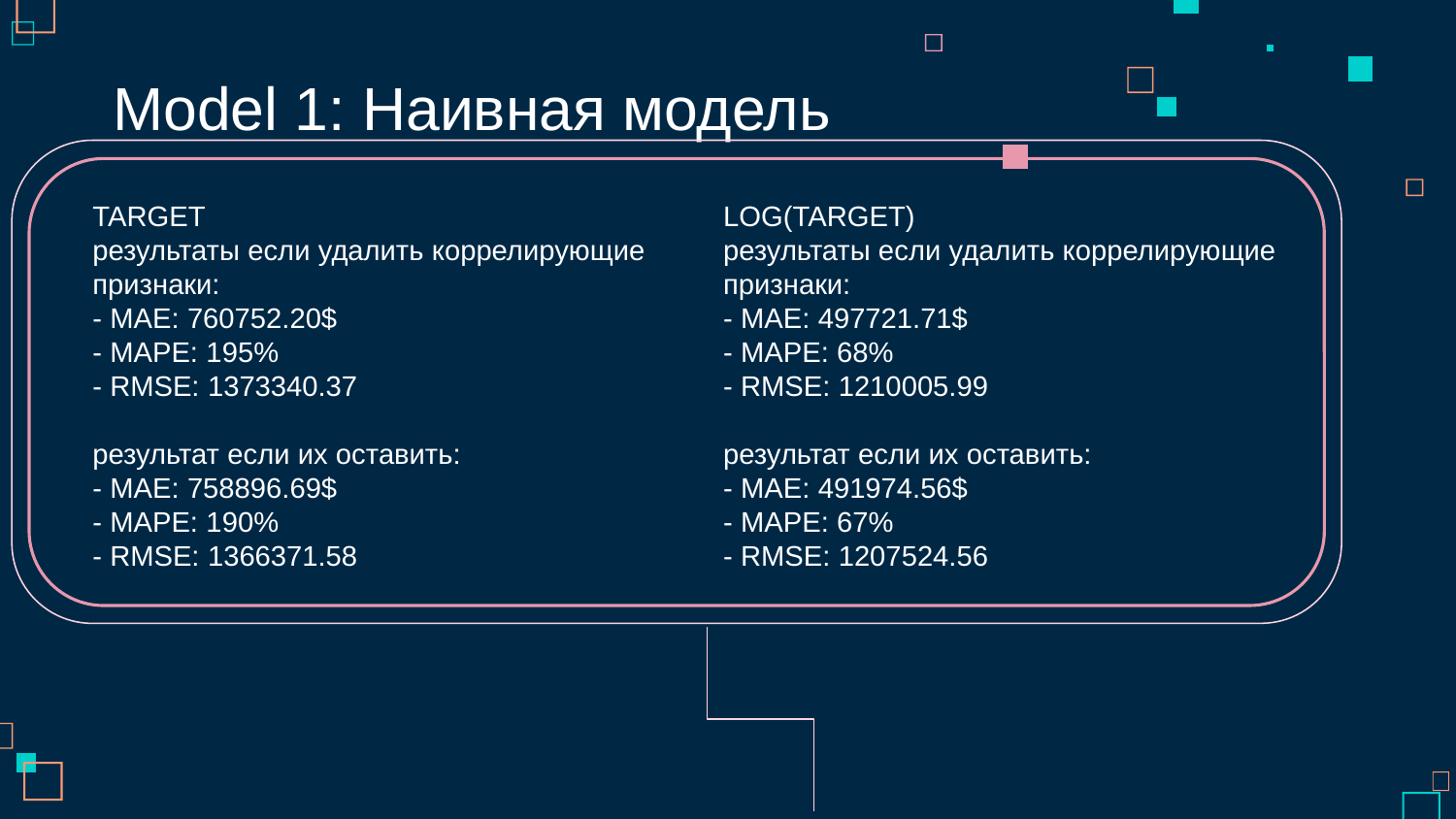

# Model 1: Наивная модель

TARGET
результаты если удалить коррелирующие признаки:
- MAE: 760752.20$
- MAPE: 195%
- RMSE: 1373340.37

результат если их оставить:
- MAE: 758896.69$
- MAPE: 190%
- RMSE: 1366371.58
LOG(TARGET)
результаты если удалить коррелирующие признаки:
- MAE: 497721.71$
- MAPE: 68%
- RMSE: 1210005.99

результат если их оставить:
- MAE: 491974.56$
- MAPE: 67%
- RMSE: 1207524.56